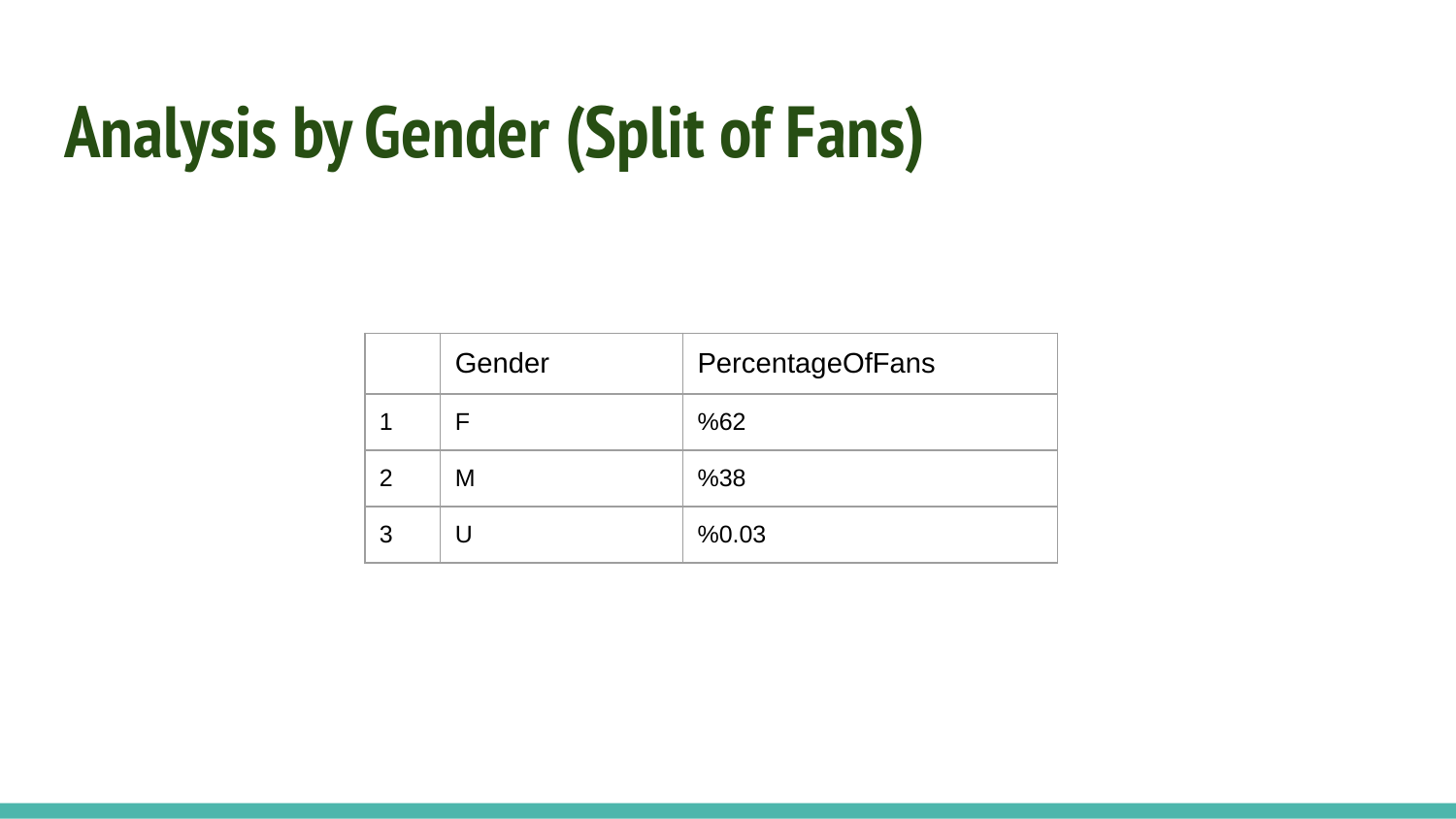

# Analysis by Gender (Split of Fans)
|  | Gender | PercentageOfFans |
| --- | --- | --- |
| 1 | F | %62 |
| 2 | M | %38 |
| 3 | U | %0.03 |